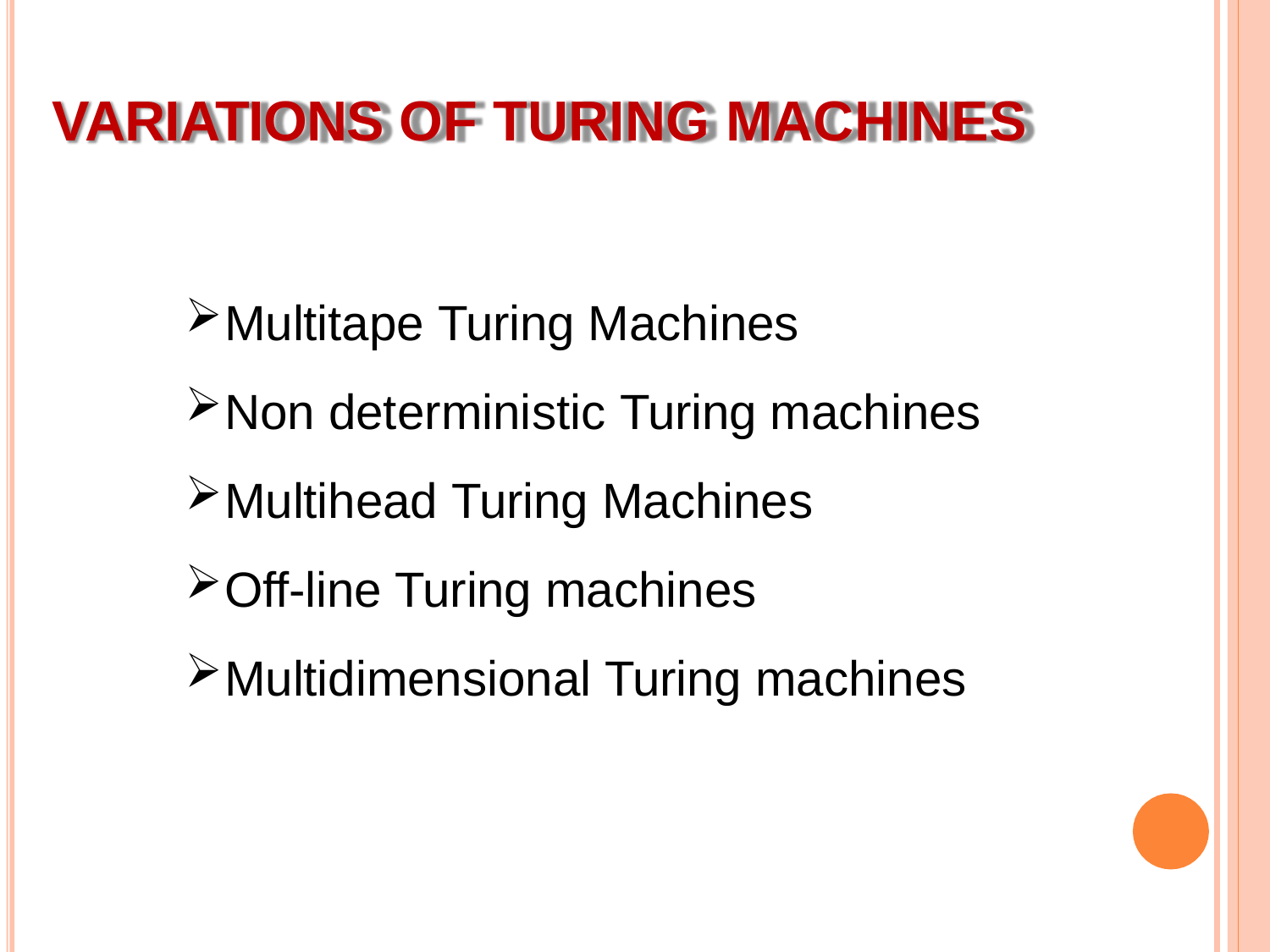

# VARIATIONS OF TURING MACHINES
Multitape Turing Machines
Non deterministic Turing machines
Multihead Turing Machines
Off-line Turing machines
Multidimensional Turing machines